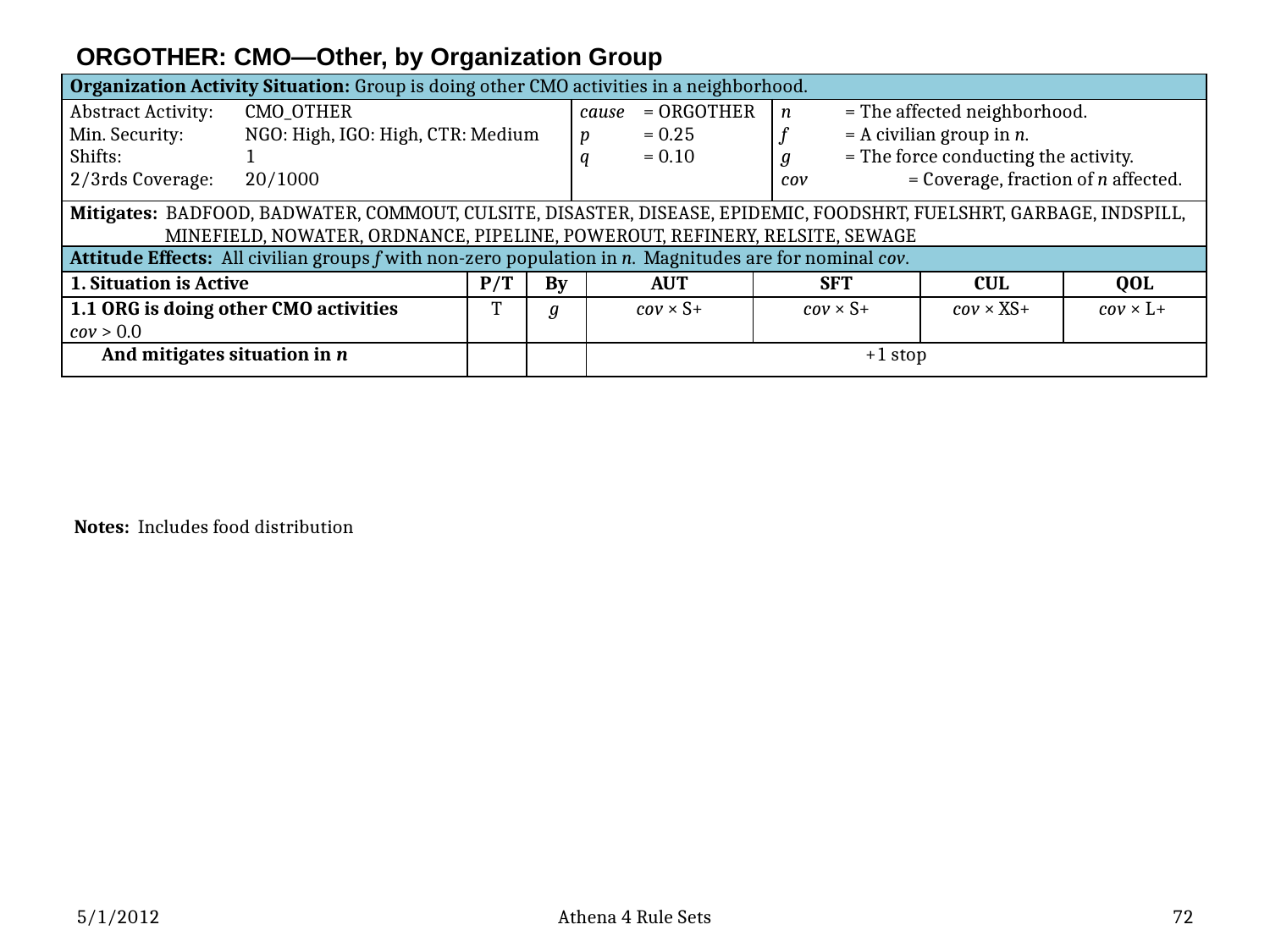

# ORGOTHER: CMO—Other, by Organization Group
| Organization Activity Situation: Group is doing other CMO activities in a neighborhood. |  |  |  |  |  |  |  |  |
| --- | --- | --- | --- | --- | --- | --- | --- | --- |
| Abstract Activity: CMO\_OTHER Min. Security: NGO: High, IGO: High, CTR: Medium Shifts: 1 2/3rds Coverage: 20/1000 |  |  | cause = ORGOTHER p = 0.25 q = 0.10 |  |  | n = The affected neighborhood. f = A civilian group in n. g  = The force conducting the activity. cov = Coverage, fraction of n affected. |  |  |
| Mitigates: BADFOOD, BADWATER, COMMOUT, CULSITE, DISASTER, DISEASE, EPIDEMIC, FOODSHRT, FUELSHRT, GARBAGE, INDSPILL, MINEFIELD, NOWATER, ORDNANCE, PIPELINE, POWEROUT, REFINERY, RELSITE, SEWAGE |  |  |  |  |  |  |  |  |
| Attitude Effects: All civilian groups f with non-zero population in n. Magnitudes are for nominal cov. |  |  |  |  |  |  |  |  |
| 1. Situation is Active | P/T | By |  | AUT | SFT |  | CUL | QOL |
| 1.1 ORG is doing other CMO activities cov > 0.0 | T | g |  | cov × S+ | cov × S+ |  | cov × XS+ | cov × L+ |
| And mitigates situation in n |  |  |  | +1 stop |  |  |  |  |
Notes:  Includes food distribution
5/1/2012
Athena 4 Rule Sets
72